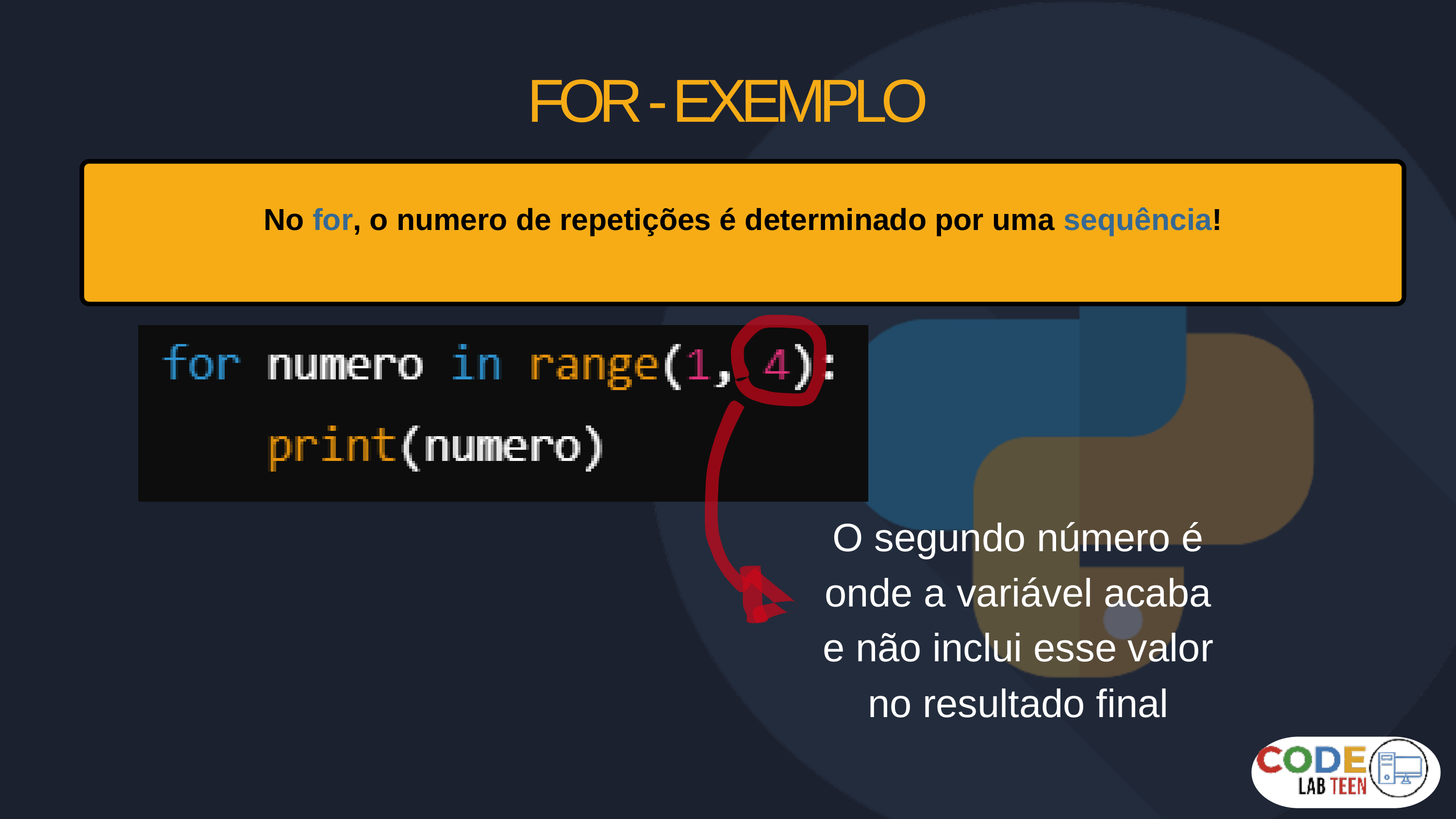

FOR - EXEMPLO

No for, o numero de repetições é determinado por uma sequência!

O segundo número é onde a variável acaba e não inclui esse valor no resultado final